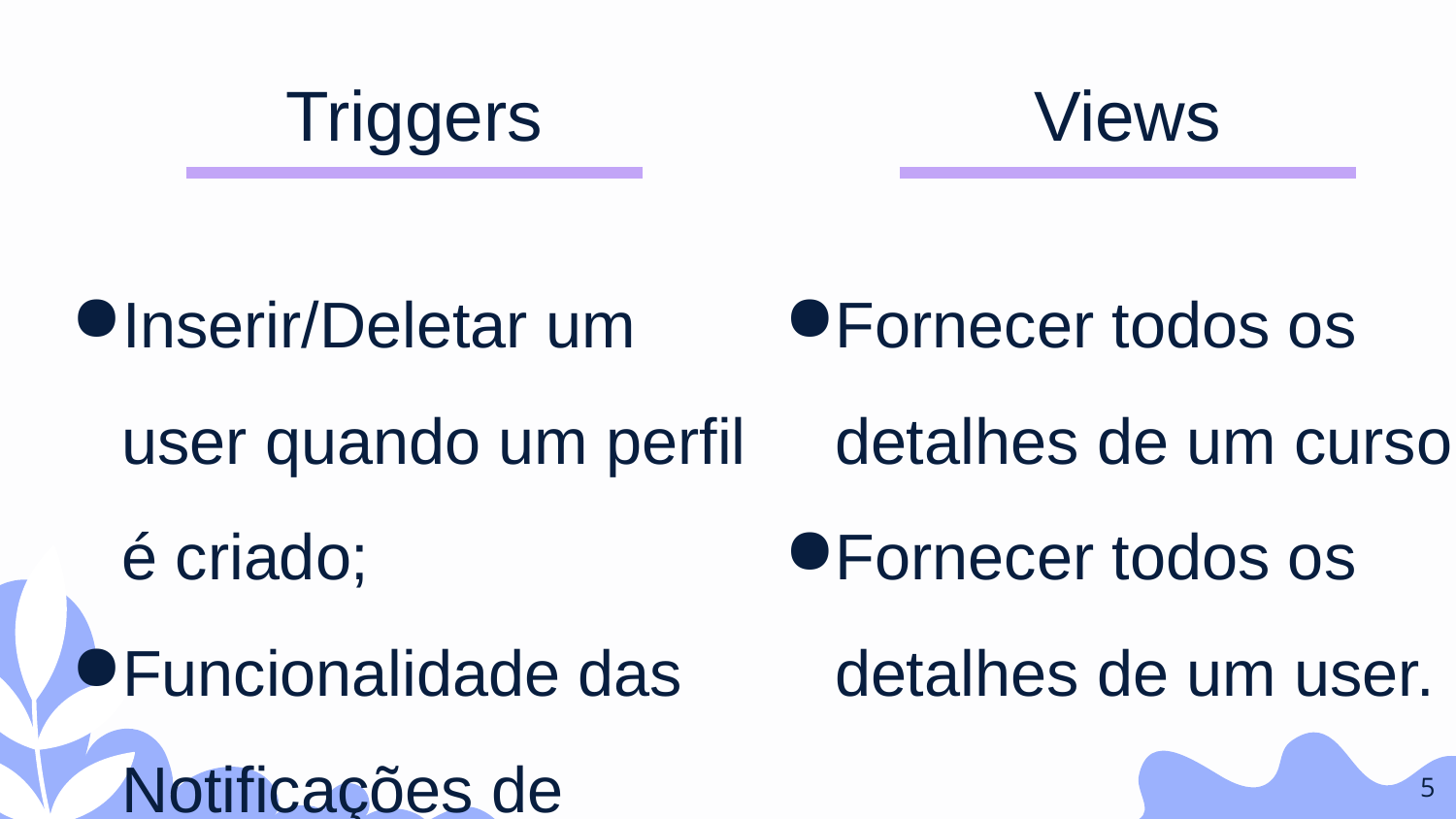

# Triggers
Views
Inserir/Deletar um user quando um perfil é criado;
Funcionalidade das Notificações de favoritos e alterações em cursos;
Dinamizar o número de sessões (com procedure);
Total de favoritos por curso.

Fornecer todos os  detalhes de um curso;
Fornecer todos os detalhes de um user.

5